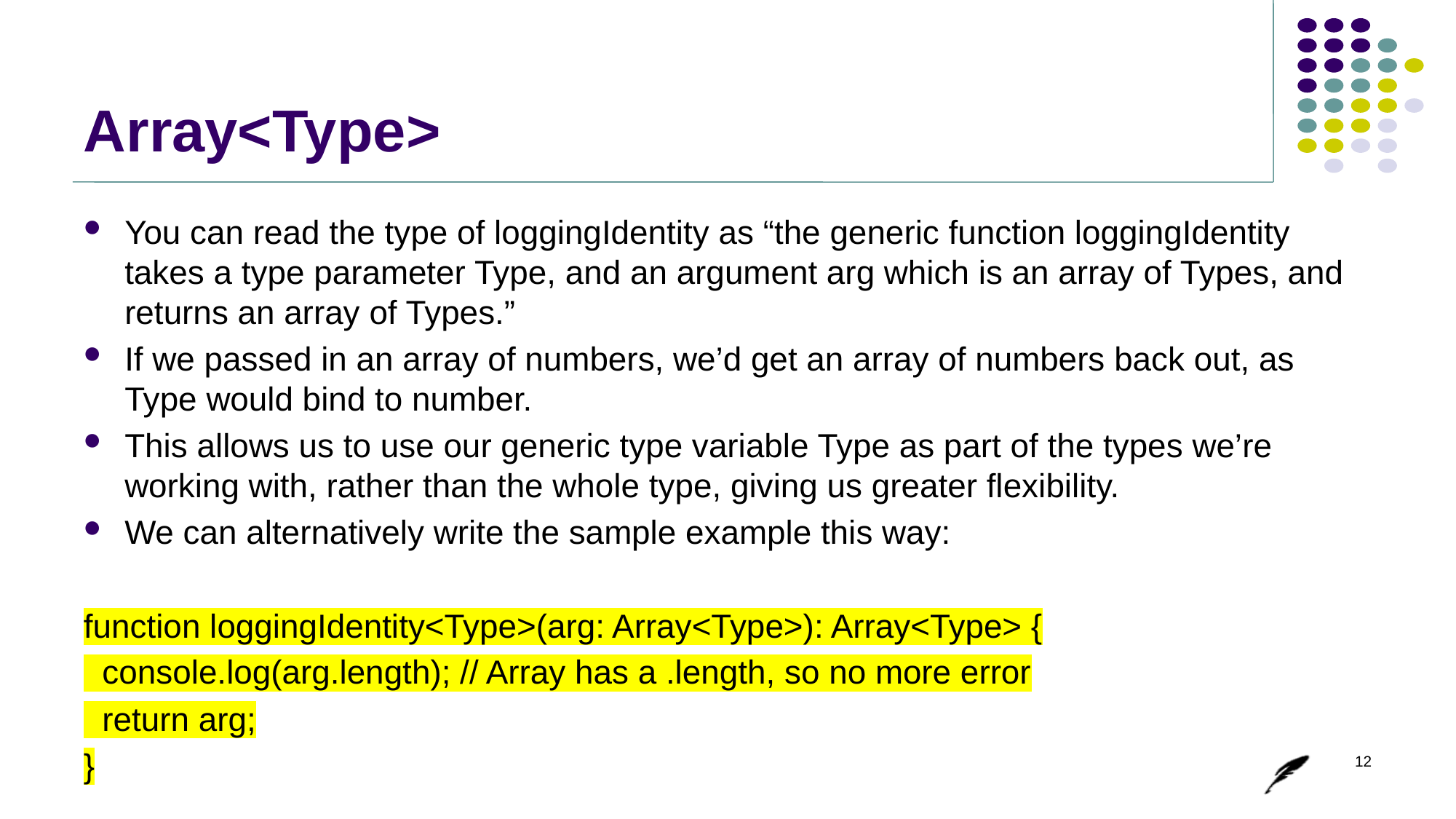

# Array<Type>
You can read the type of loggingIdentity as “the generic function loggingIdentity takes a type parameter Type, and an argument arg which is an array of Types, and returns an array of Types.”
If we passed in an array of numbers, we’d get an array of numbers back out, as Type would bind to number.
This allows us to use our generic type variable Type as part of the types we’re working with, rather than the whole type, giving us greater flexibility.
We can alternatively write the sample example this way:

function loggingIdentity<Type>(arg: Array<Type>): Array<Type> {
  console.log(arg.length); // Array has a .length, so no more error
  return arg;
}
12